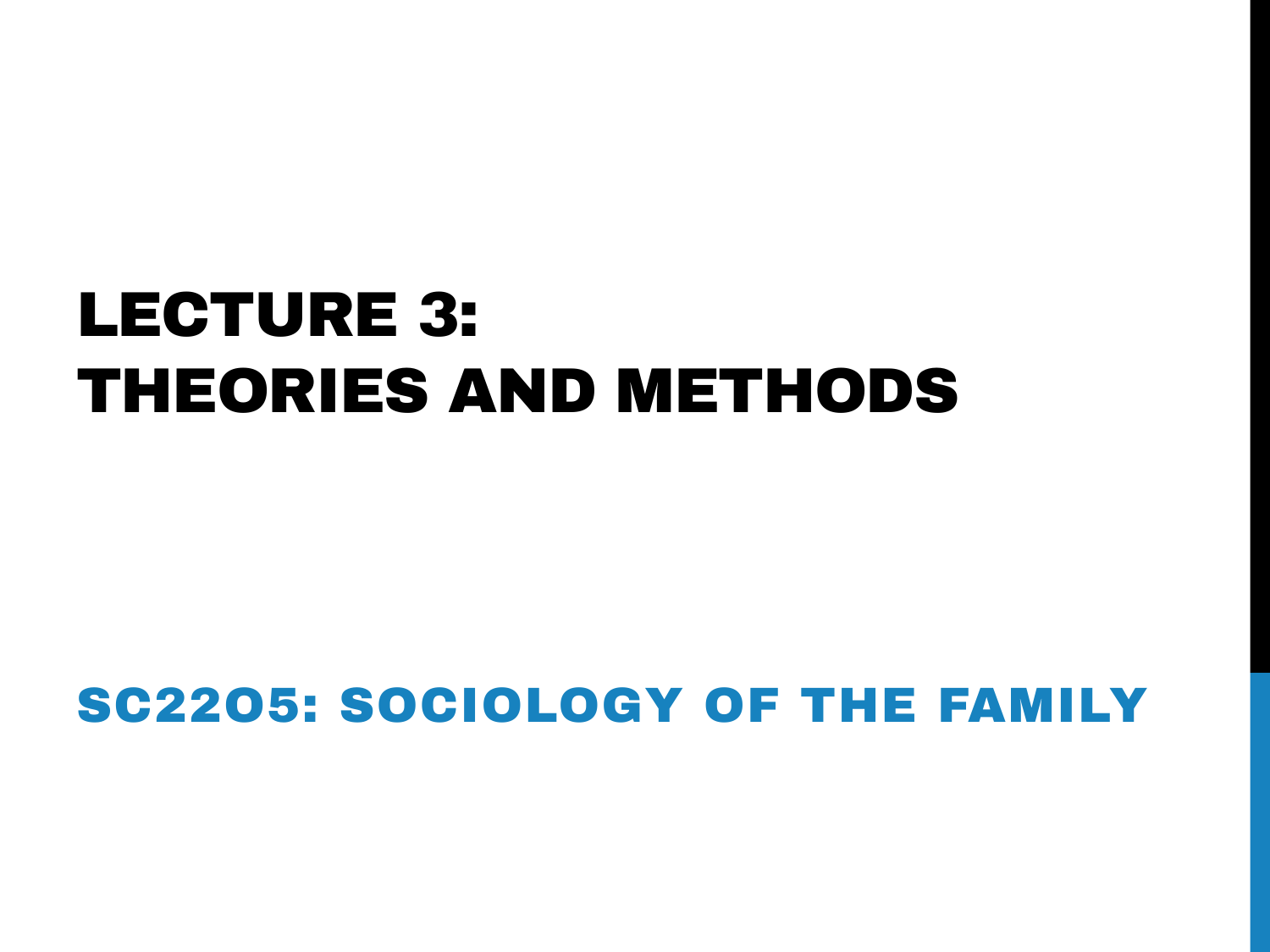

# Lecture 3: THEORIES AND METHODS
SC22o5: Sociology of the family